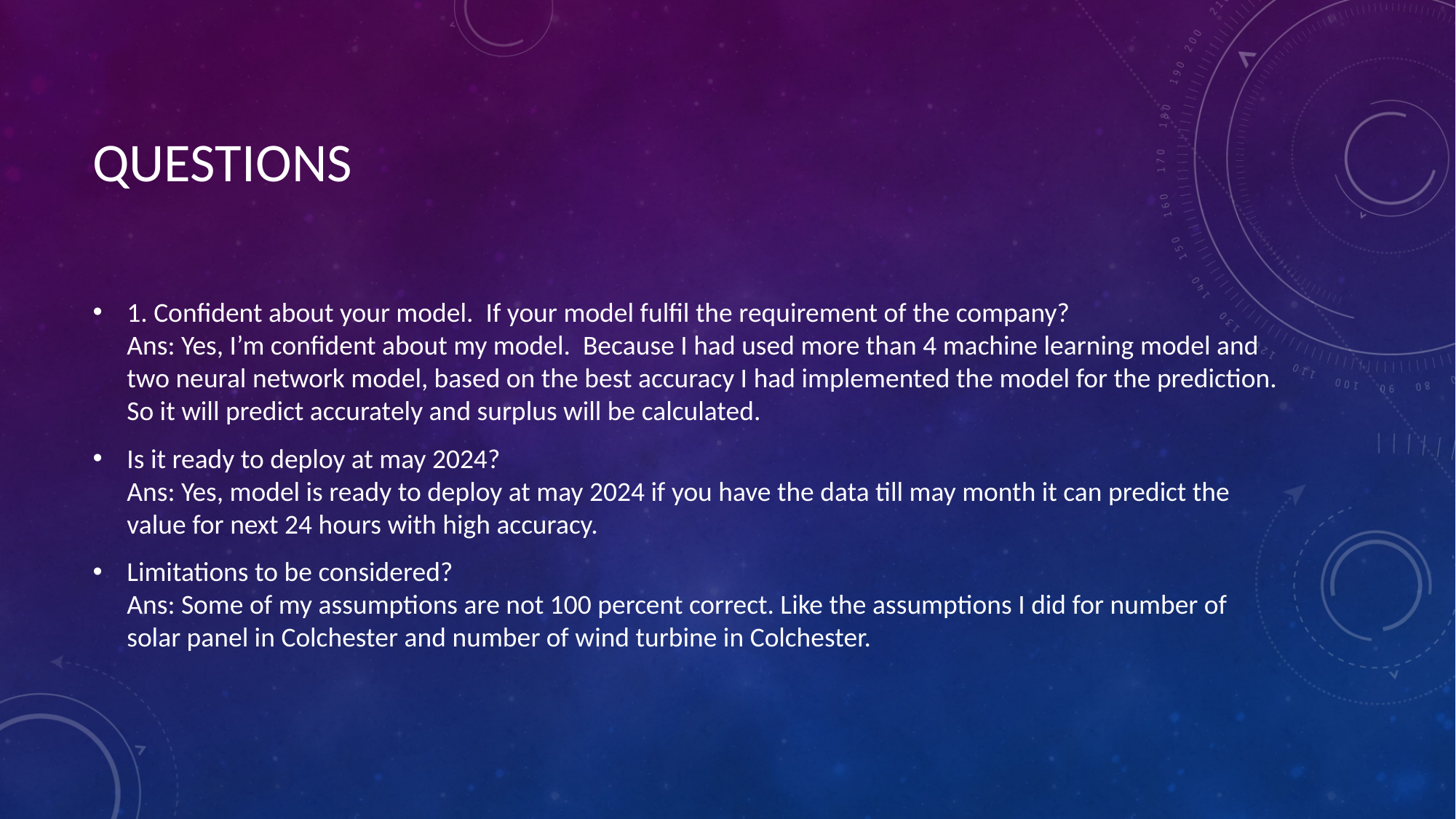

# Questions
1. Confident about your model.  If your model fulfil the requirement of the company?
Ans: Yes, I’m confident about my model.  Because I had used more than 4 machine learning model and two neural network model, based on the best accuracy I had implemented the model for the prediction. So it will predict accurately and surplus will be calculated.
Is it ready to deploy at may 2024?
Ans: Yes, model is ready to deploy at may 2024 if you have the data till may month it can predict the value for next 24 hours with high accuracy.
Limitations to be considered?
Ans: Some of my assumptions are not 100 percent correct. Like the assumptions I did for number of solar panel in Colchester and number of wind turbine in Colchester.